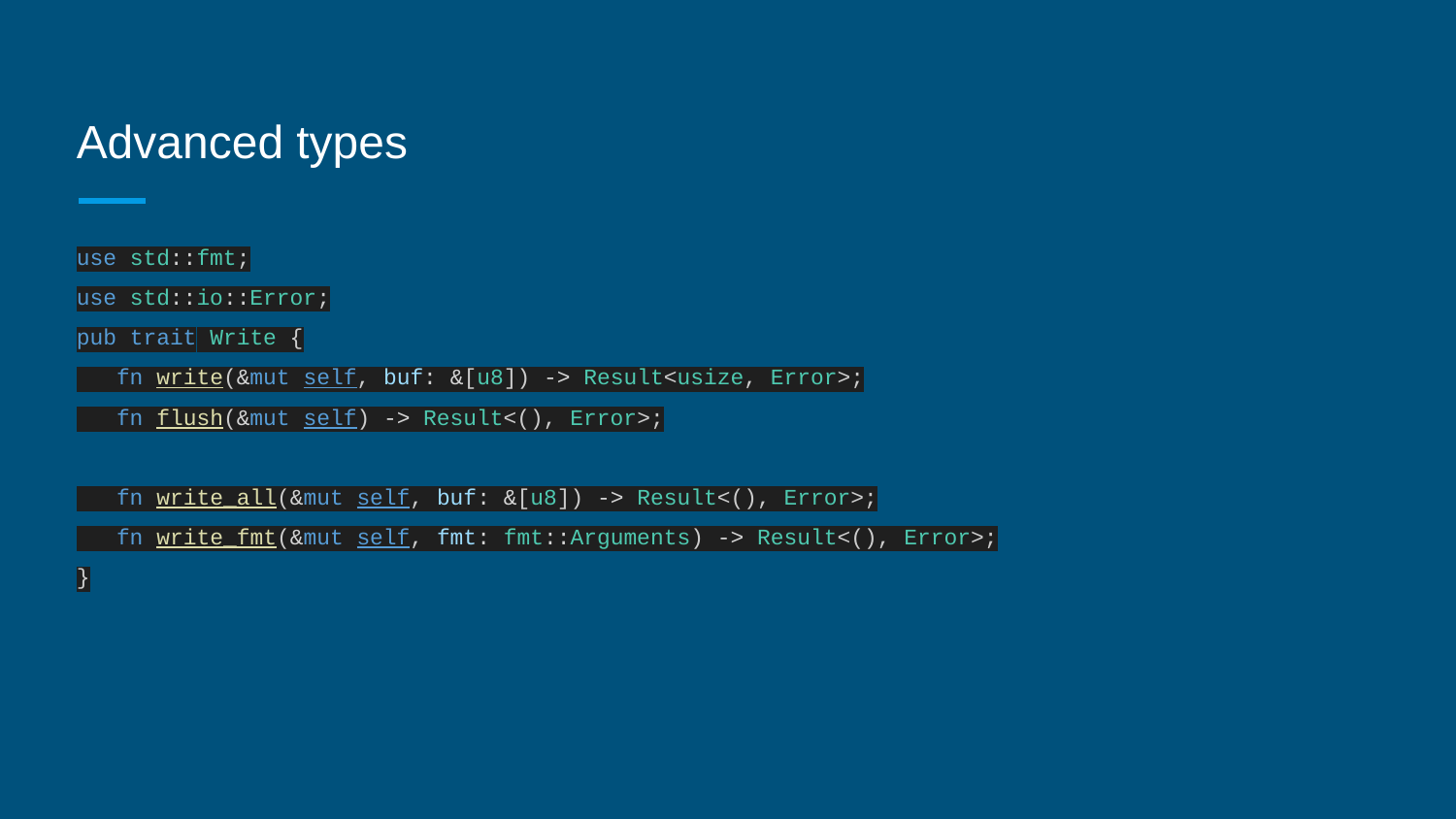

# Advanced types
use std::fmt;
use std::io::Error;
pub trait Write {
   fn write(&mut self, buf: &[u8]) -> Result<usize, Error>;
   fn flush(&mut self) -> Result<(), Error>;

   fn write_all(&mut self, buf: &[u8]) -> Result<(), Error>;
   fn write_fmt(&mut self, fmt: fmt::Arguments) -> Result<(), Error>;
}